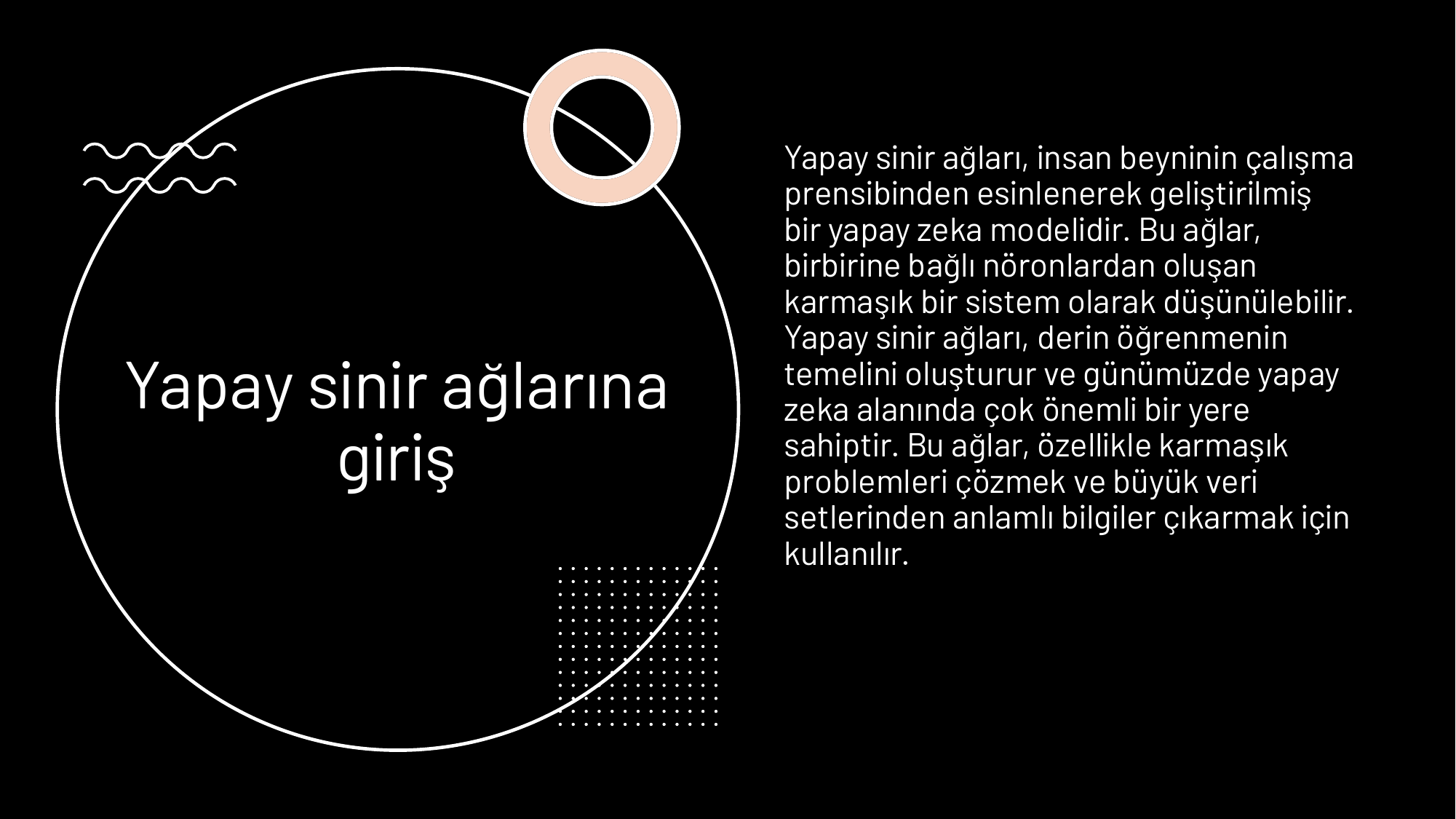

Yapay sinir ağları, insan beyninin çalışma prensibinden esinlenerek geliştirilmiş bir yapay zeka modelidir. Bu ağlar, birbirine bağlı nöronlardan oluşan karmaşık bir sistem olarak düşünülebilir. Yapay sinir ağları, derin öğrenmenin temelini oluşturur ve günümüzde yapay zeka alanında çok önemli bir yere sahiptir. Bu ağlar, özellikle karmaşık problemleri çözmek ve büyük veri setlerinden anlamlı bilgiler çıkarmak için kullanılır.

# Yapay sinir ağlarına giriş